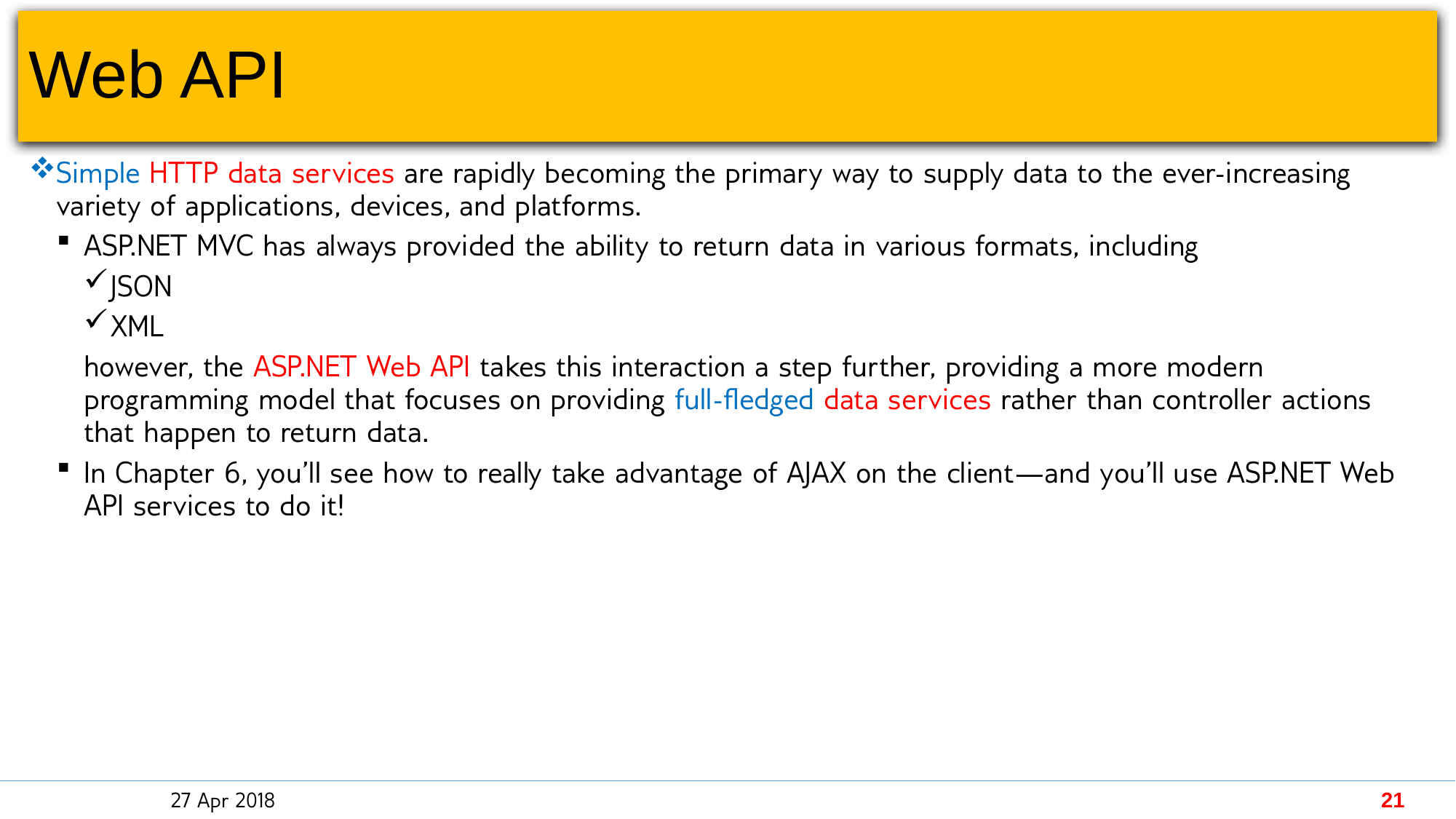

# Web API
Simple HTTP data services are rapidly becoming the primary way to supply data to the ever-increasing variety of applications, devices, and platforms.
ASP.NET MVC has always provided the ability to return data in various formats, including
JSON
XML
however, the ASP.NET Web API takes this interaction a step further, providing a more modern programming model that focuses on providing full-fledged data services rather than controller actions that happen to return data.
In Chapter 6, you’ll see how to really take advantage of AJAX on the client—and you’ll use ASP.NET Web API services to do it!
27 Apr 2018
21